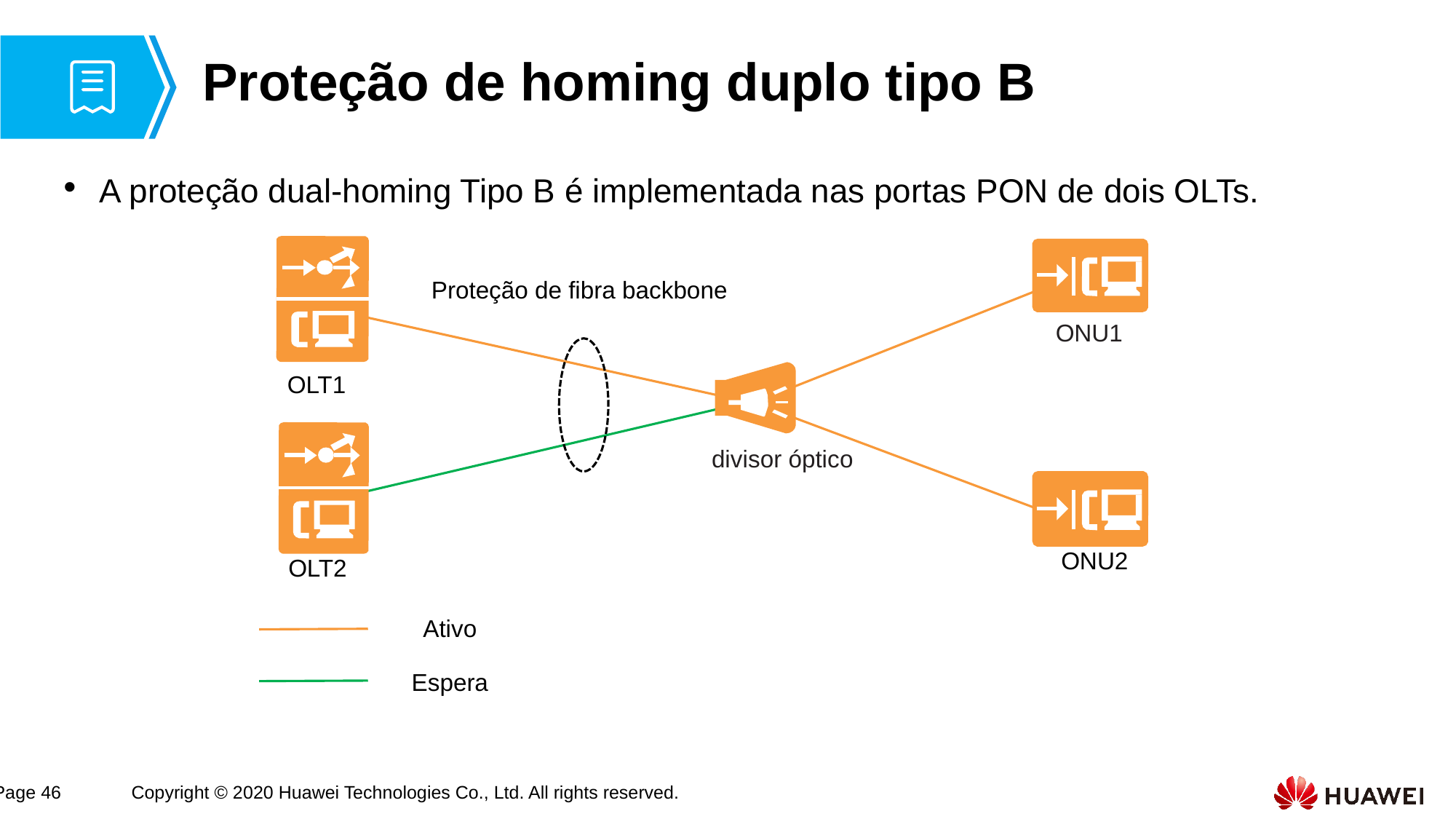

# Proteção de homing duplo tipo B

A proteção dual-homing Tipo B é implementada nas portas PON de dois OLTs.

Proteção de fibra backbone
ONU1

OLT1

divisor óptico

ONU2
OLT2
Ativo
Espera